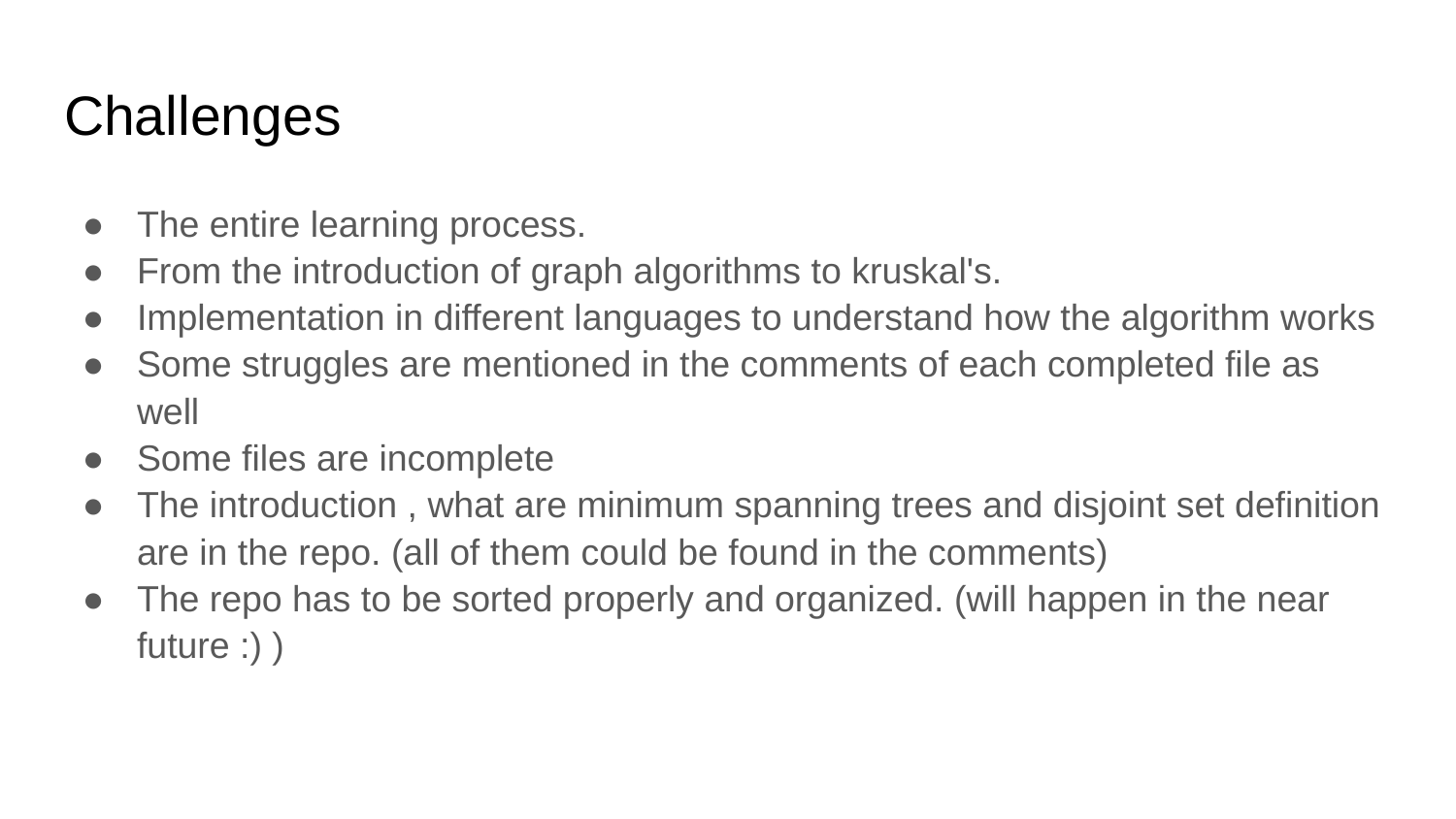

# Challenges
The entire learning process.
From the introduction of graph algorithms to kruskal's.
Implementation in different languages to understand how the algorithm works
Some struggles are mentioned in the comments of each completed file as well
Some files are incomplete
The introduction , what are minimum spanning trees and disjoint set definition are in the repo. (all of them could be found in the comments)
The repo has to be sorted properly and organized. (will happen in the near future :) )